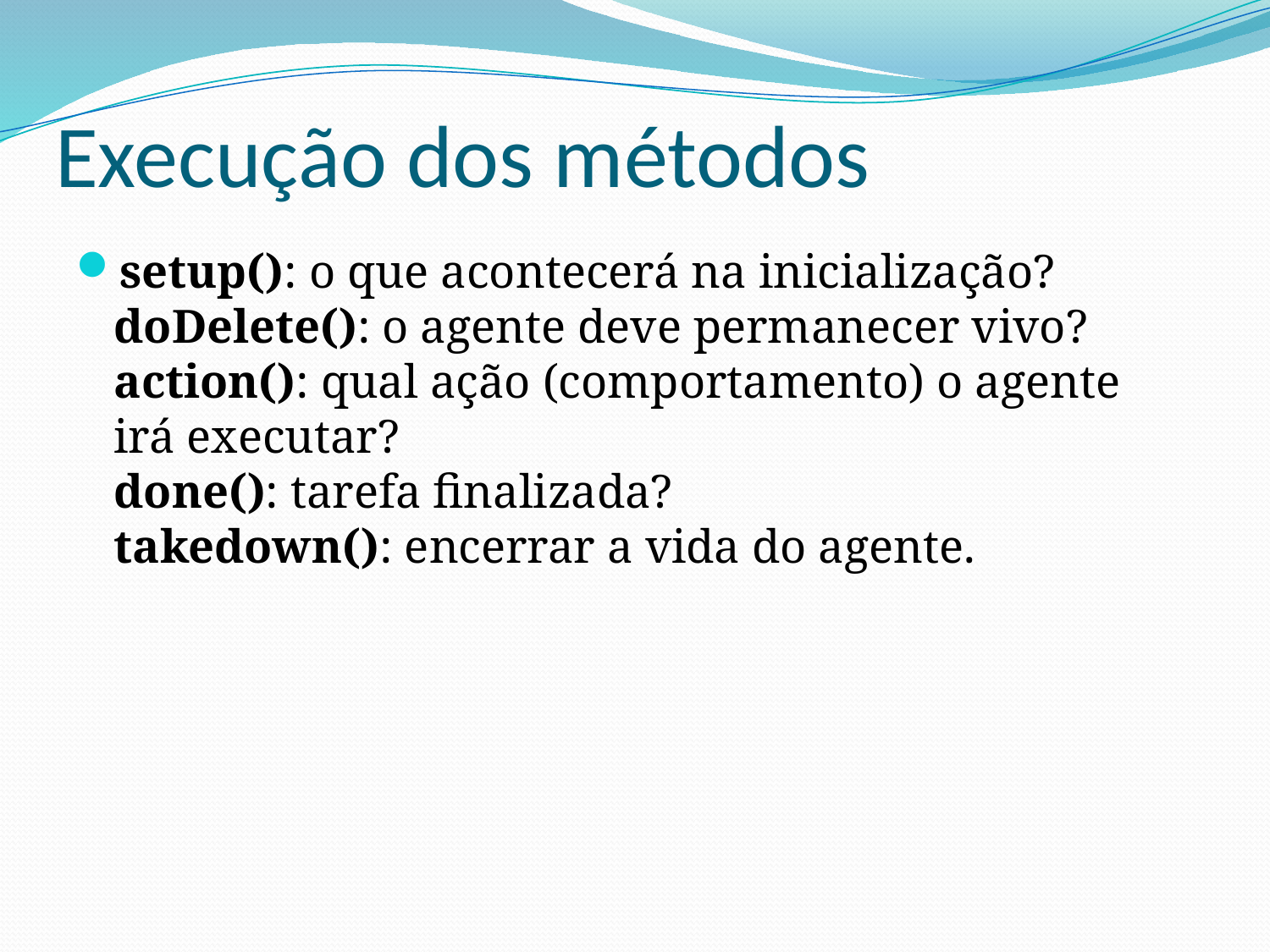

# Execução dos métodos
setup(): o que acontecerá na inicialização?
doDelete(): o agente deve permanecer vivo?
action(): qual ação (comportamento) o agente irá executar?
done(): tarefa finalizada?
takedown(): encerrar a vida do agente.